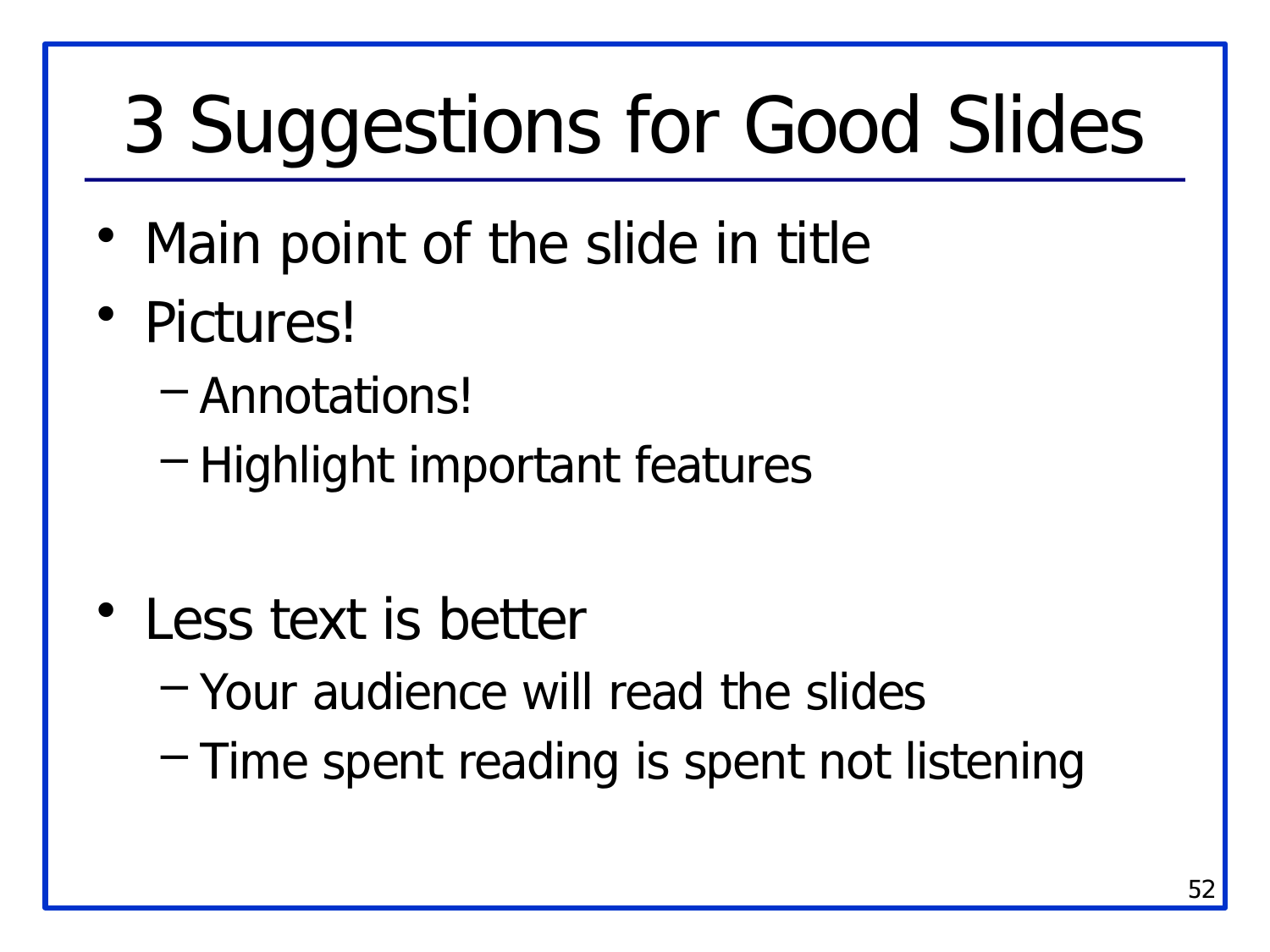

# 3 Suggestions for Good Slides
Main point of the slide in title
Pictures!
Annotations!
Highlight important features

Less text is better
Your audience will read the slides
Time spent reading is spent not listening

52